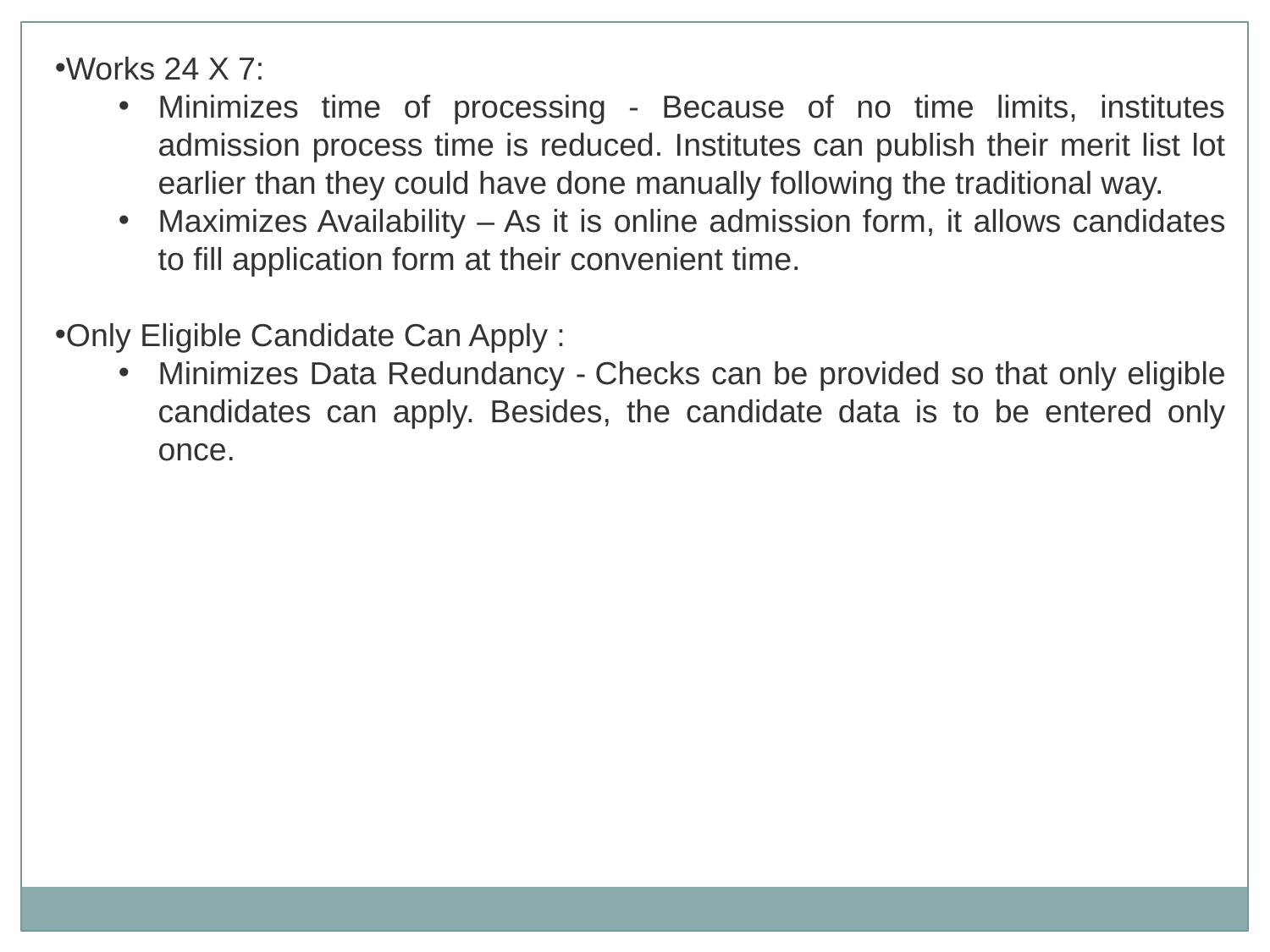

Works 24 X 7:
Minimizes time of processing - Because of no time limits, institutes admission process time is reduced. Institutes can publish their merit list lot earlier than they could have done manually following the traditional way.
Maximizes Availability – As it is online admission form, it allows candidates to fill application form at their convenient time.

Only Eligible Candidate Can Apply :
Minimizes Data Redundancy - Checks can be provided so that only eligible candidates can apply. Besides, the candidate data is to be entered only once.